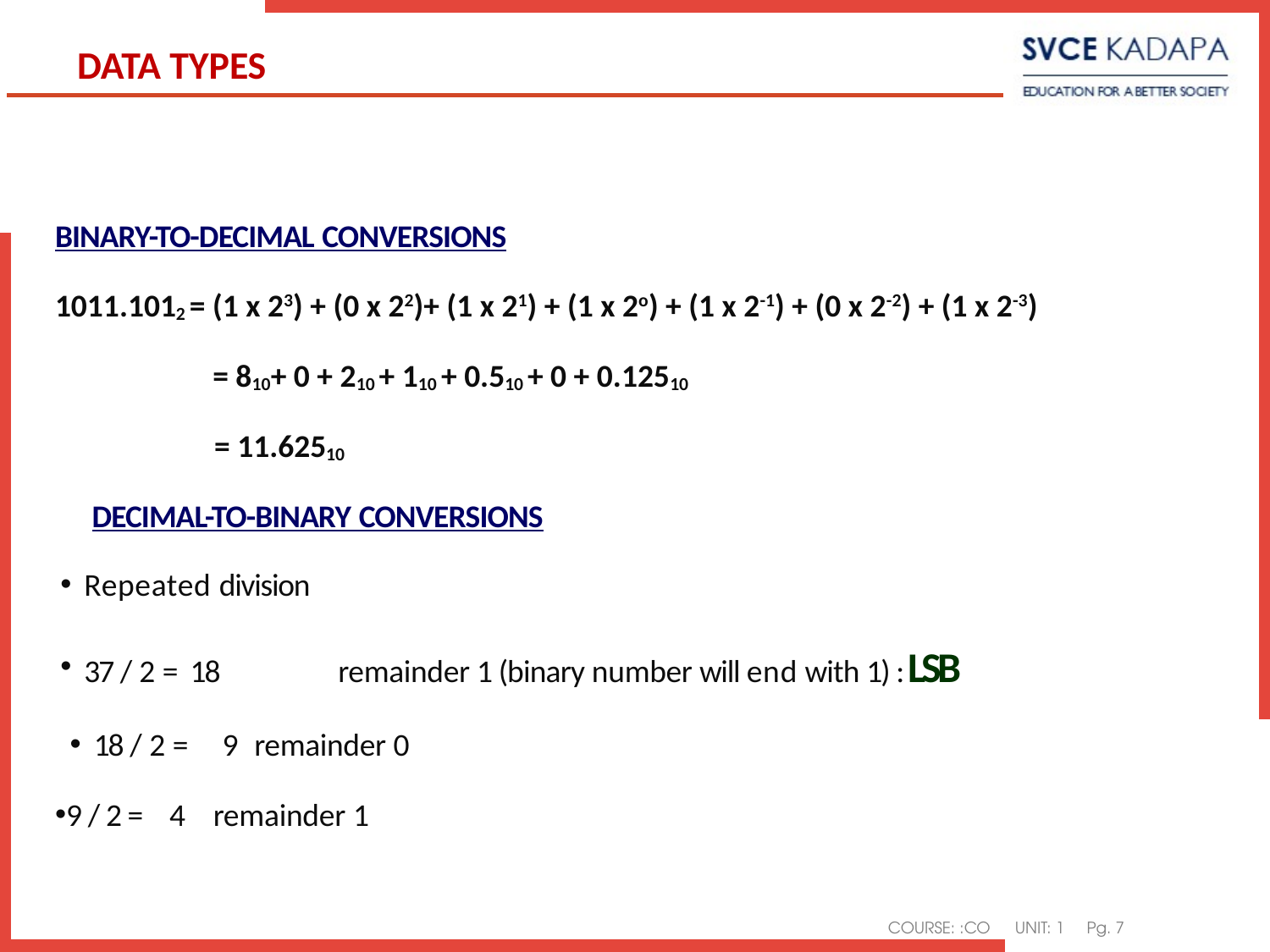

# DATA TYPES
BINARY-TO-DECIMAL CONVERSIONS
1011.1012 = (1 x 23) + (0 x 22)+ (1 x 21) + (1 x 2o) + (1 x 2-1) + (0 x 2-2) + (1 x 2-3)
        = 810+ 0 + 210 + 110 + 0.510 + 0 + 0.12510
                 = 11.62510
DECIMAL-TO-BINARY CONVERSIONS
Repeated division
37 / 2 =   18	remainder 1 (binary number will end with 1) : LSB
18 / 2 =	9	remainder 0
9 / 2 =	4     remainder 1